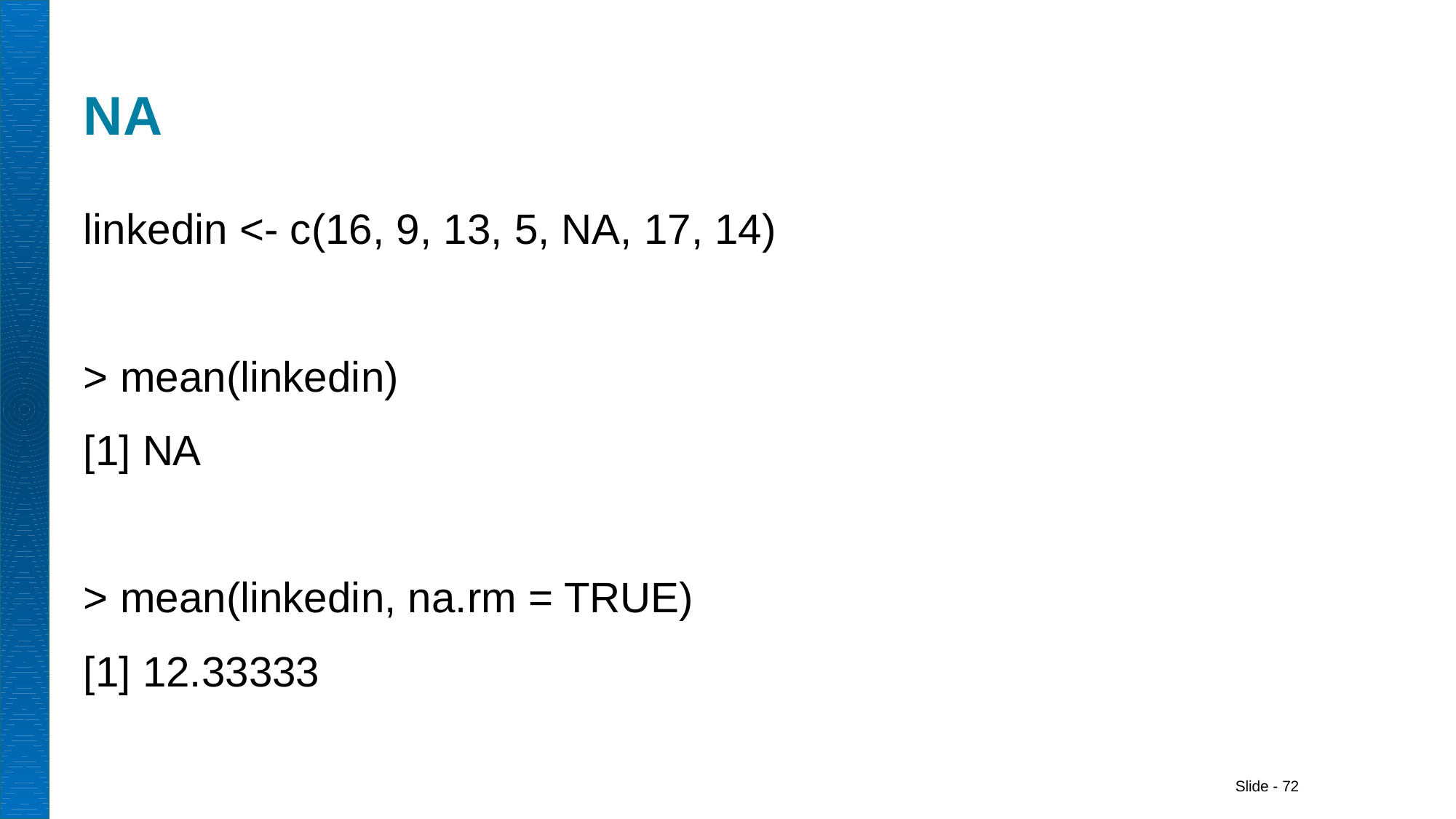

# NA
linkedin <- c(16, 9, 13, 5, NA, 17, 14)

> mean(linkedin)
[1] NA

> mean(linkedin, na.rm = TRUE)
[1] 12.33333